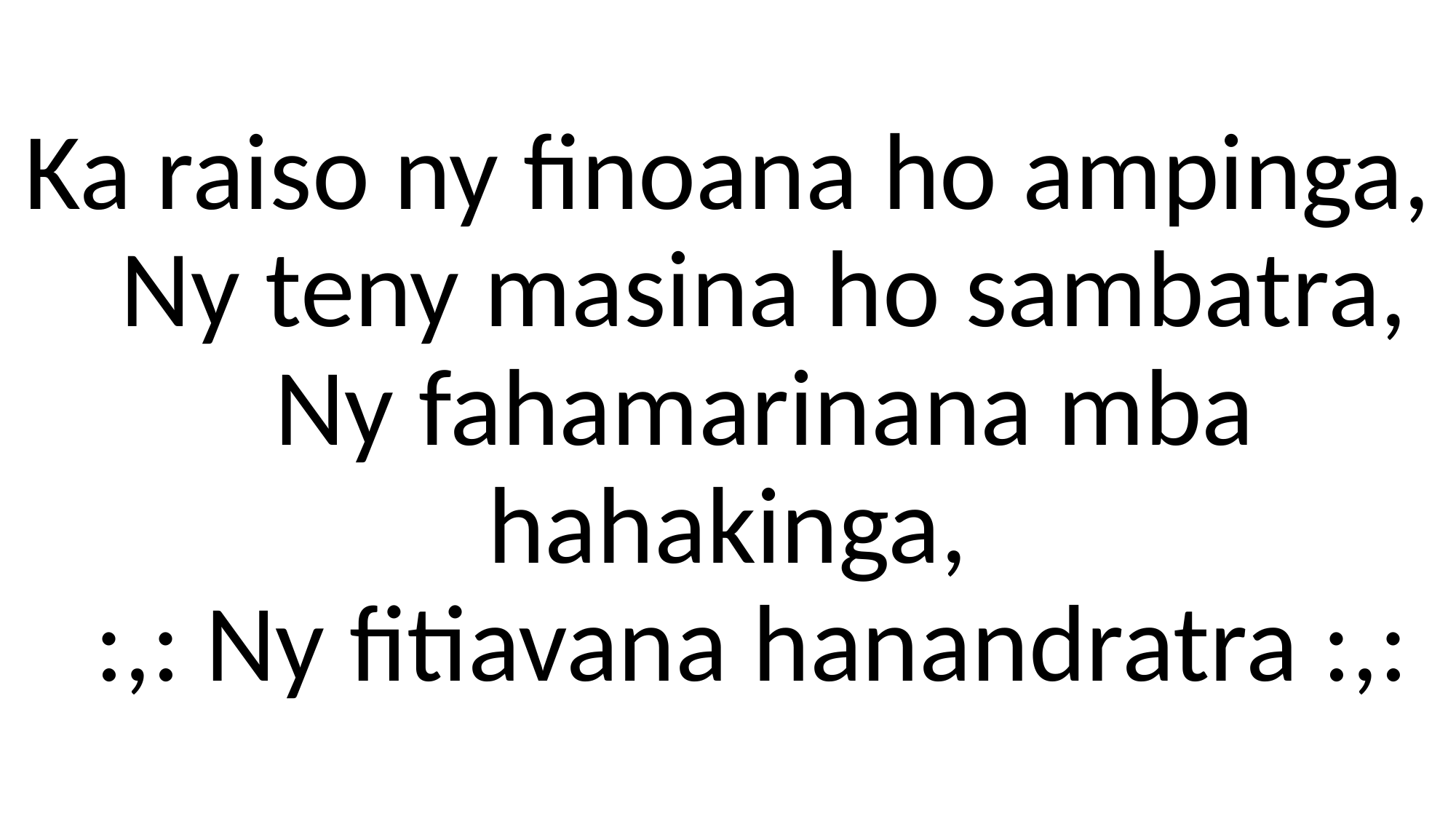

# Ka raiso ny finoana ho ampinga, Ny teny masina ho sambatra, Ny fahamarinana mba hahakinga, :,: Ny fitiavana hanandratra :,: